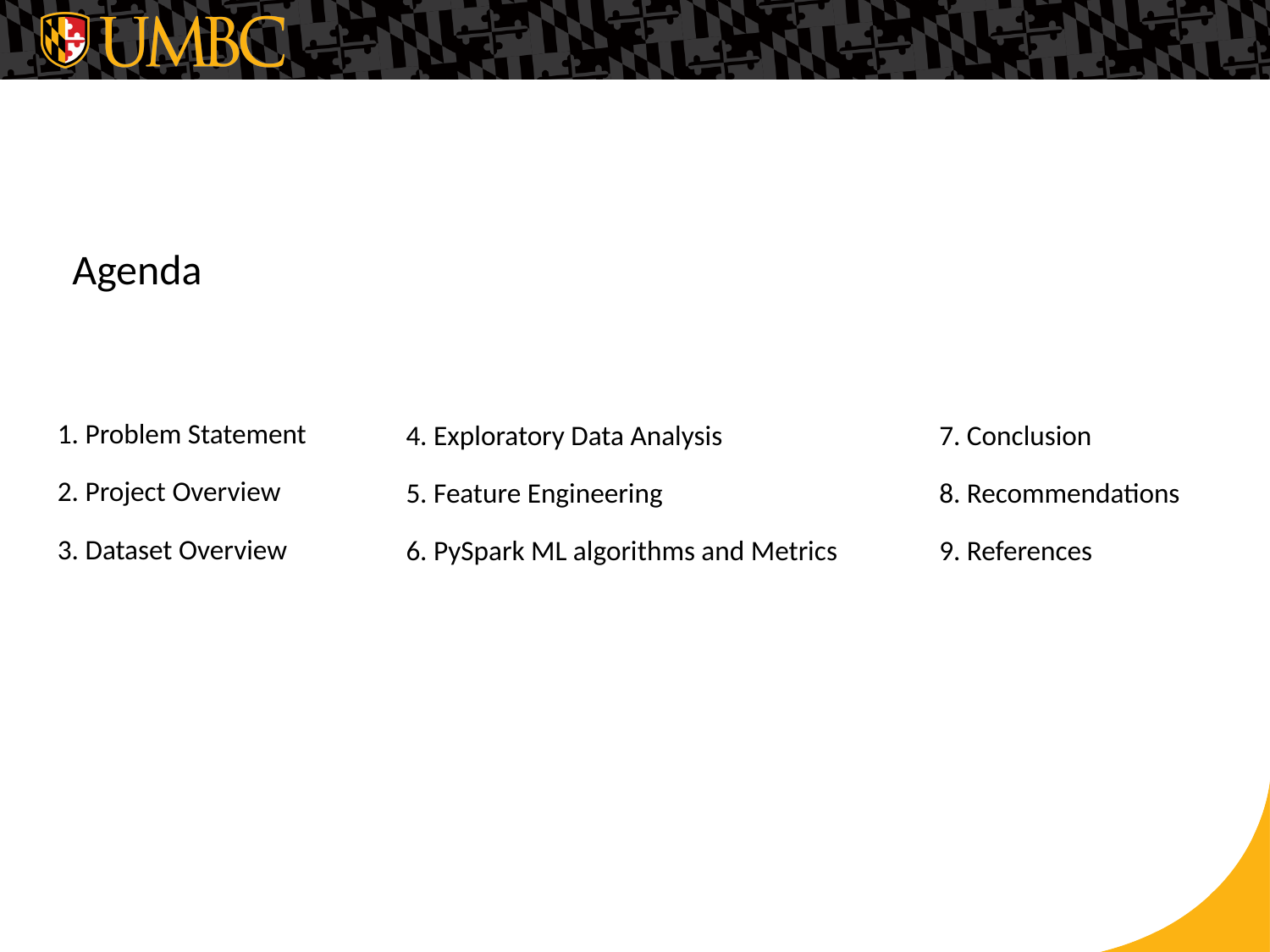

# Agenda
1. Problem Statement
2. Project Overview
3. Dataset Overview

4. Exploratory Data Analysis
5. Feature Engineering
6. PySpark ML algorithms and Metrics
7. Conclusion
8. Recommendations
9. References